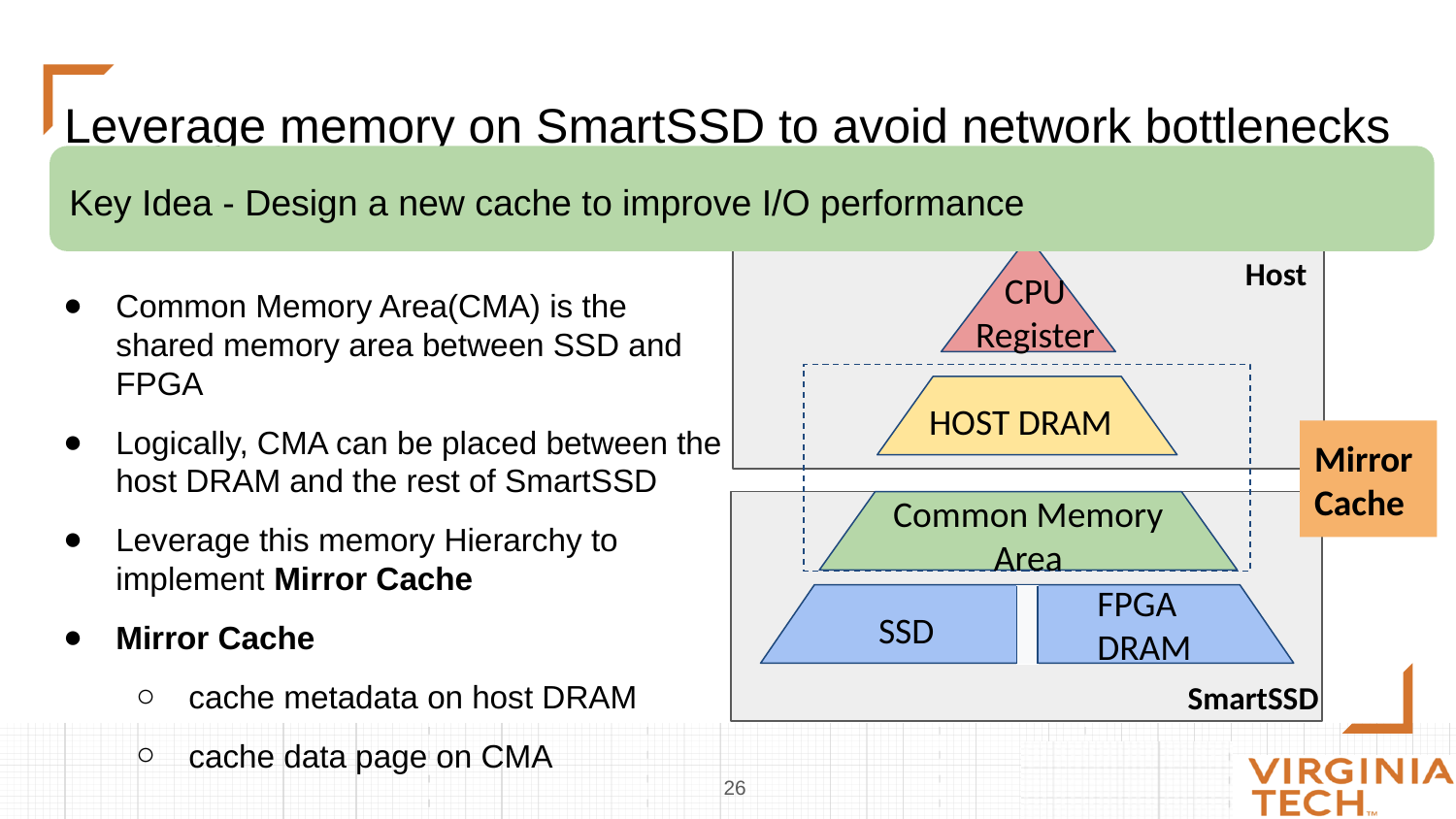

# Leverage memory on SmartSSD to avoid network bottlenecks

Key Idea - Design a new cache to improve I/O performance

Host
CPU Register
Common Memory Area(CMA) is the shared memory area between SSD and FPGA
Logically, CMA can be placed between the host DRAM and the rest of SmartSSD
Leverage this memory Hierarchy to implement Mirror Cache
Mirror Cache
cache metadata on host DRAM
cache data page on CMA

HOST DRAM
Mirror Cache

Common Memory Area
FPGA DRAM

SSD
SmartSSD
26